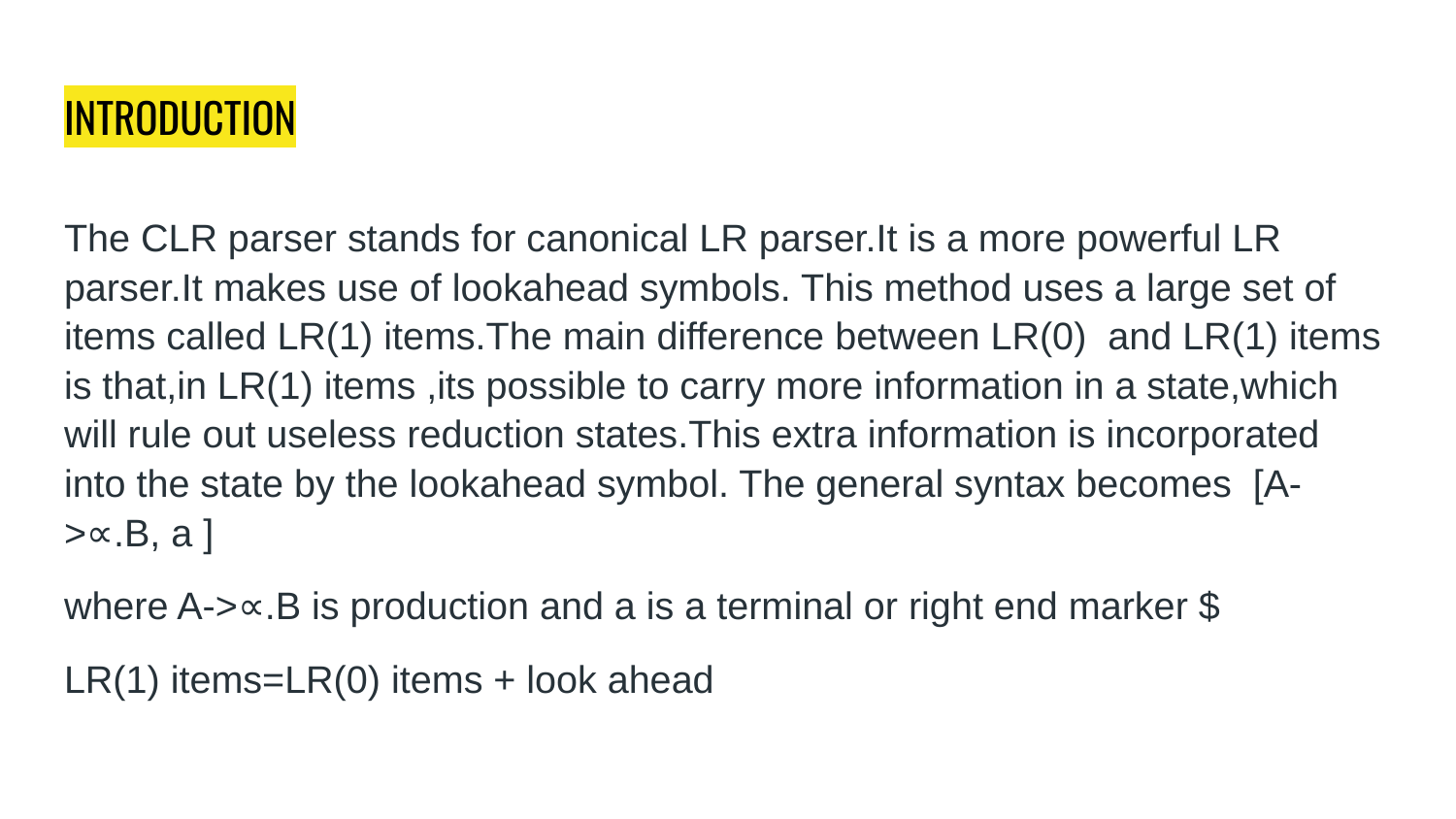

# INTRODUCTION
The CLR parser stands for canonical LR parser.It is a more powerful LR parser.It makes use of lookahead symbols. This method uses a large set of items called LR(1) items.The main difference between LR(0)  and LR(1) items is that,in LR(1) items ,its possible to carry more information in a state,which will rule out useless reduction states.This extra information is incorporated into the state by the lookahead symbol. The general syntax becomes  [A->∝.B, a ]
where A->∝.B is production and a is a terminal or right end marker $
LR(1) items=LR(0) items + look ahead